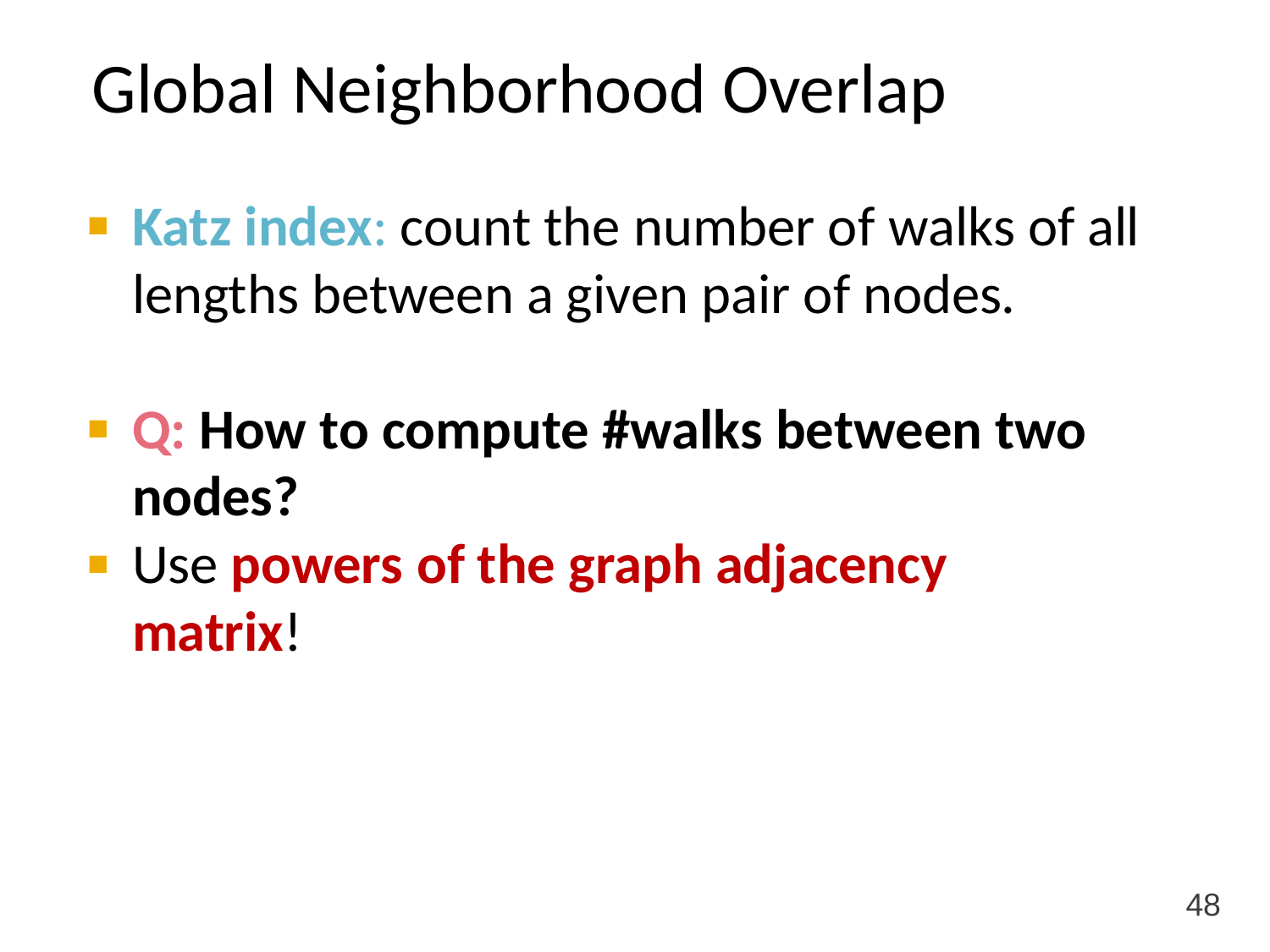

Global Neighborhood Overlap
Katz index: count the number of walks of all lengths between a given pair of nodes.

Q: How to compute #walks between two nodes?
Use powers of the graph adjacency matrix!
48